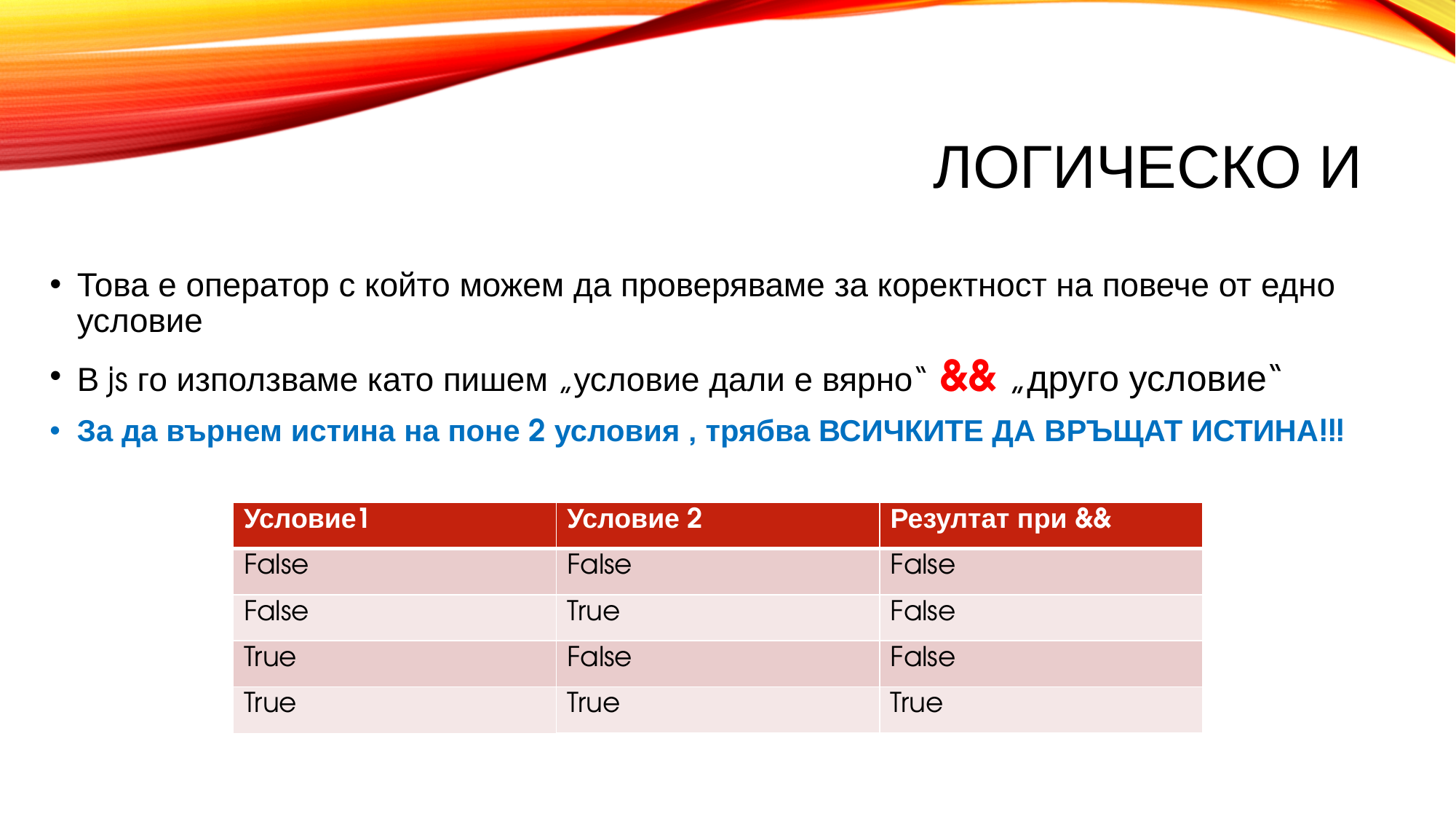

# Логическо и
Това е оператор с който можем да проверяваме за коректност на повече от едно условие
В js го използваме като пишем „условие дали е вярно“ && „друго условие“
За да върнем истина на поне 2 условия , трябва ВСИЧКИТЕ ДА ВРЪЩАТ ИСТИНА!!!
| Условие1 | Условие 2 | Резултат при && |
| --- | --- | --- |
| False | False | False |
| False | True | False |
| True | False | False |
| True | True | True |